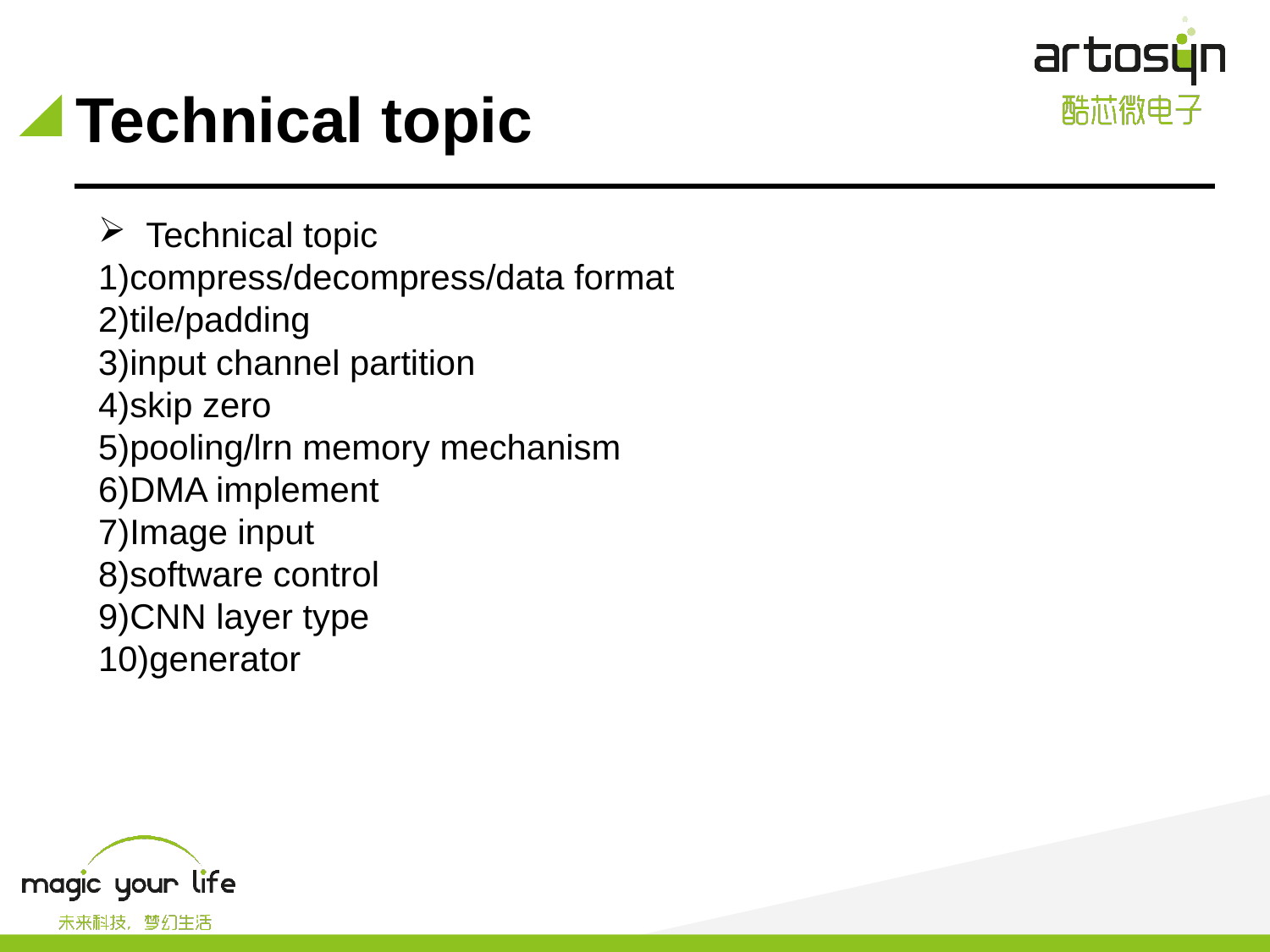

# Technical topic
Technical topic
1)compress/decompress/data format
2)tile/padding
3)input channel partition
4)skip zero
5)pooling/lrn memory mechanism
6)DMA implement
7)Image input
8)software control
9)CNN layer type
10)generator